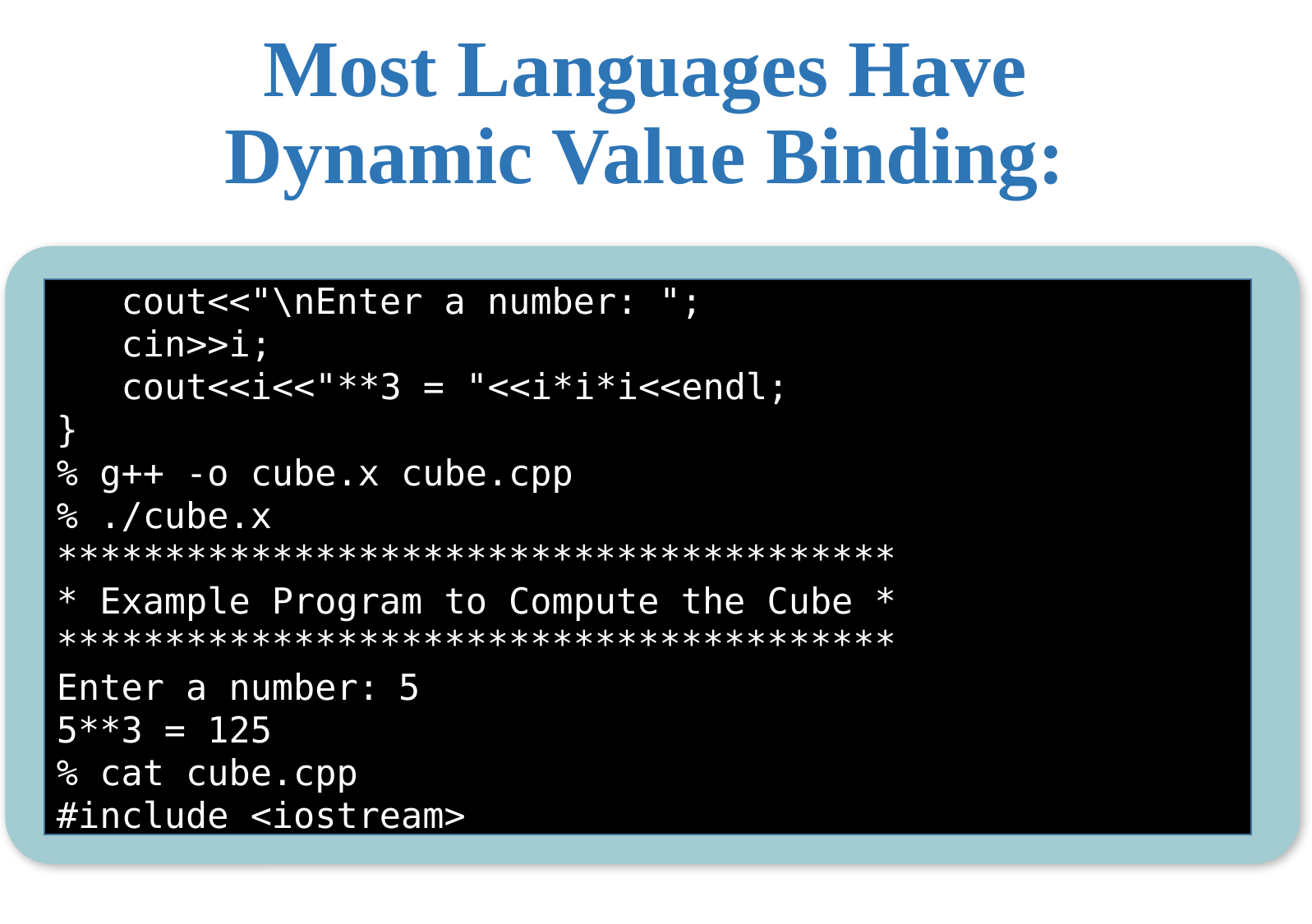

# Most Languages Have Dynamic Value Binding:

   cout<<"\nEnter a number: ";
   cin>>i;
   cout<<i<<"**3 = "<<i*i*i<<endl;
}
% g++ -o cube.x cube.cpp
% ./cube.x
***************************************
* Example Program to Compute the Cube *
***************************************
Enter a number: 5
5**3 = 125
% cat cube.cpp
#include <iostream>